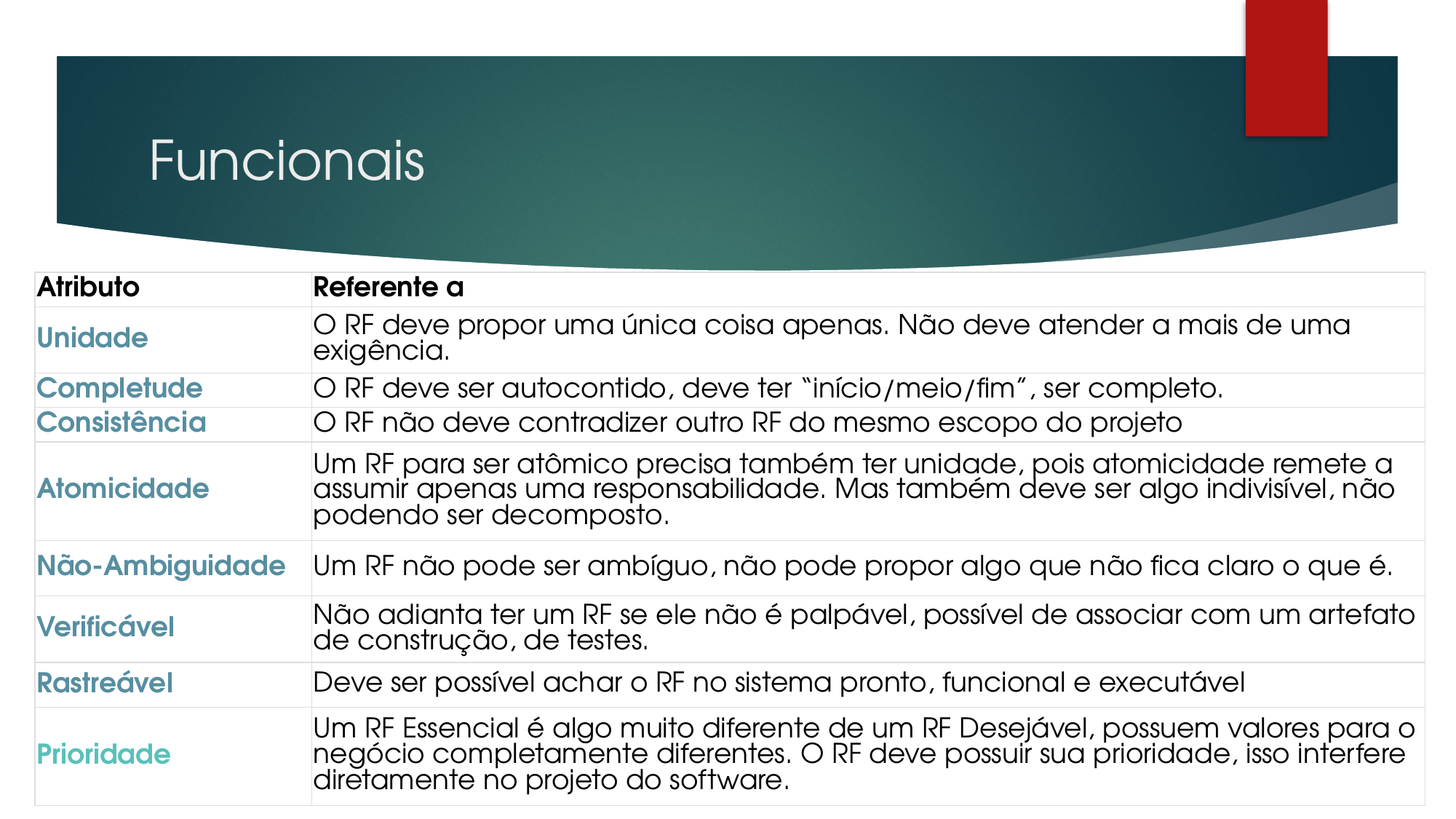

# Funcionais
| Atributo | Referente a |
| --- | --- |
| Unidade | O RF deve propor uma única coisa apenas. Não deve atender a mais de uma exigência. |
| Completude | O RF deve ser autocontido, deve ter “início/meio/fim”, ser completo. |
| Consistência | O RF não deve contradizer outro RF do mesmo escopo do projeto |
| Atomicidade | Um RF para ser atômico precisa também ter unidade, pois atomicidade remete a assumir apenas uma responsabilidade. Mas também deve ser algo indivisível, não podendo ser decomposto. |
| Não-Ambiguidade | Um RF não pode ser ambíguo, não pode propor algo que não fica claro o que é. |
| Verificável | Não adianta ter um RF se ele não é palpável, possível de associar com um artefato de construção, de testes. |
| Rastreável | Deve ser possível achar o RF no sistema pronto, funcional e executável |
| Prioridade | Um RF Essencial é algo muito diferente de um RF Desejável, possuem valores para o negócio completamente diferentes. O RF deve possuir sua prioridade, isso interfere diretamente no projeto do software. |